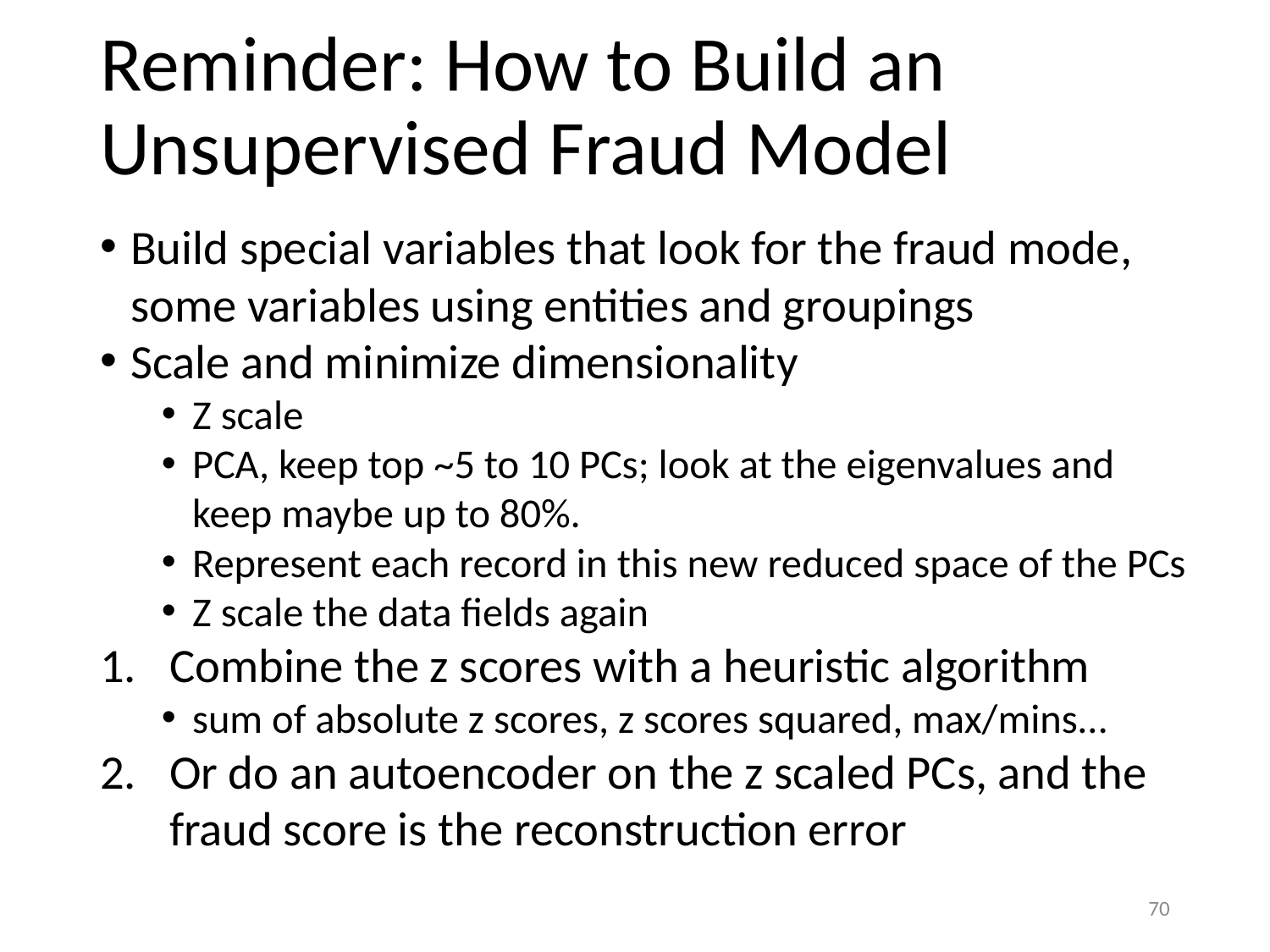

# Reminder: How to Build an Unsupervised Fraud Model
Build special variables that look for the fraud mode, some variables using entities and groupings
Scale and minimize dimensionality
Z scale
PCA, keep top ~5 to 10 PCs; look at the eigenvalues and keep maybe up to 80%.
Represent each record in this new reduced space of the PCs
Z scale the data fields again
Combine the z scores with a heuristic algorithm
sum of absolute z scores, z scores squared, max/mins…
Or do an autoencoder on the z scaled PCs, and the fraud score is the reconstruction error

70